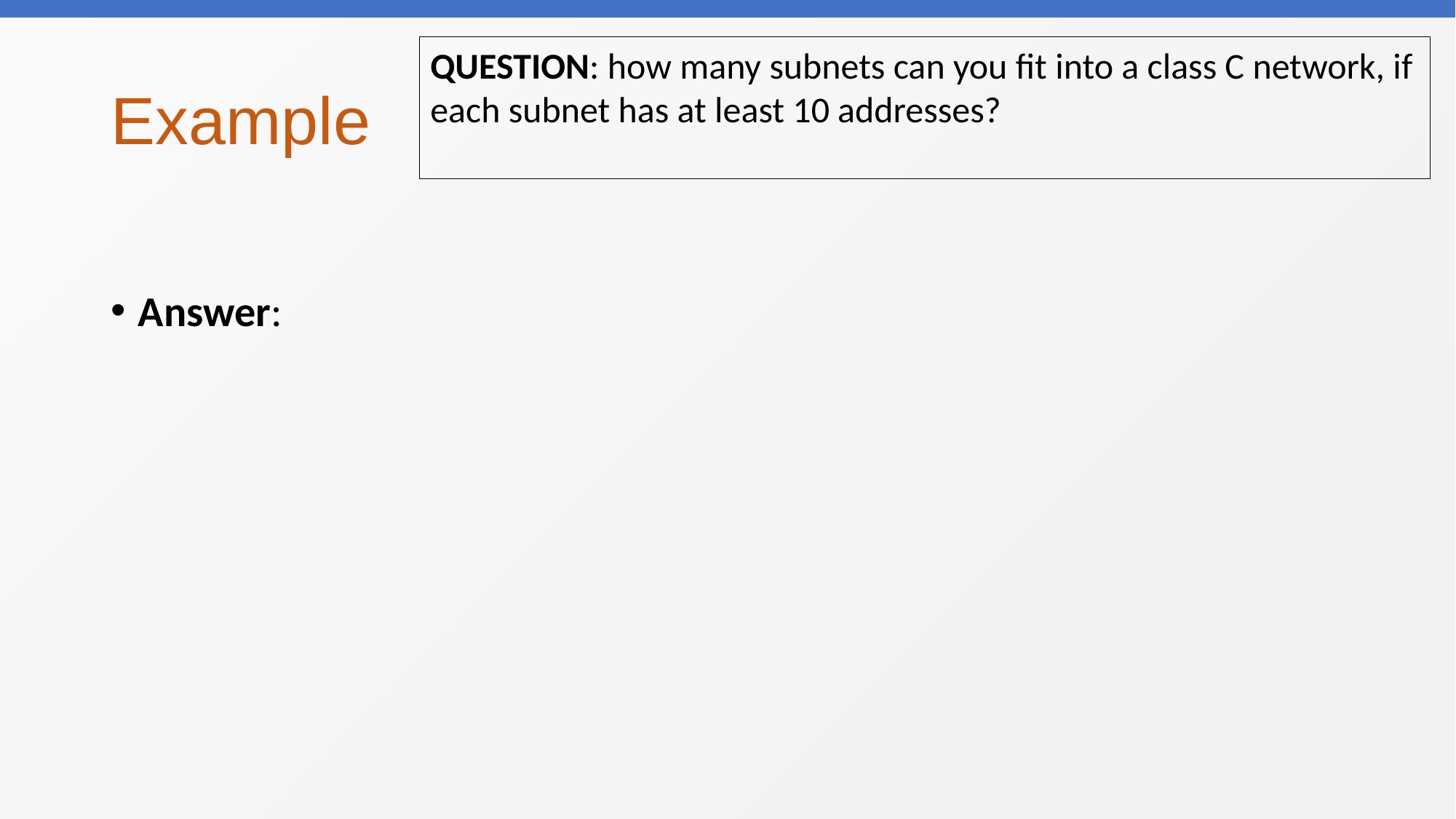

QUESTION: how many subnets can you fit into a class C network, if each subnet has at least 10 addresses?

# Example

Answer: